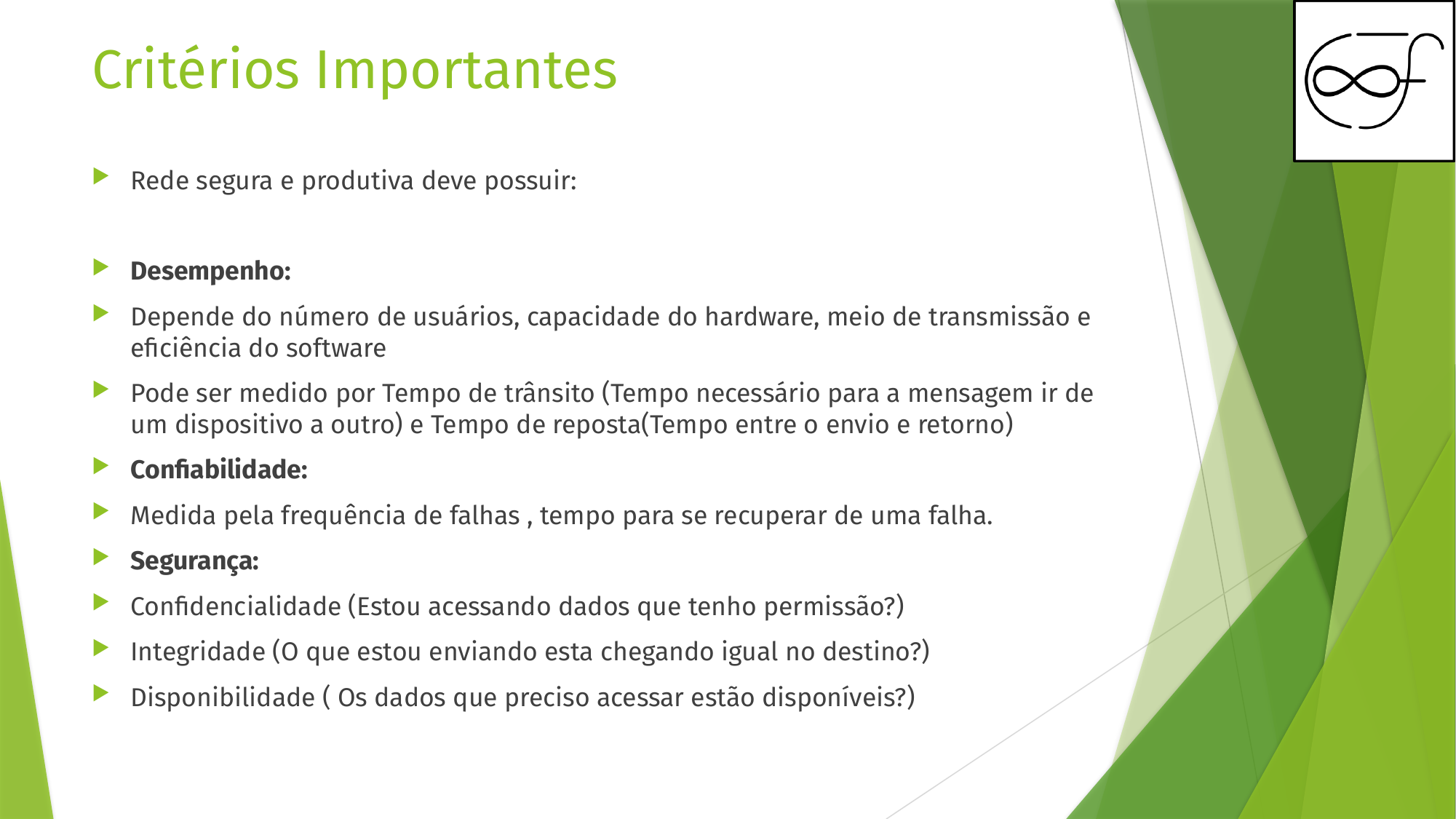

# Critérios Importantes
Rede segura e produtiva deve possuir:

Desempenho:
Depende do número de usuários, capacidade do hardware, meio de transmissão e eficiência do software
Pode ser medido por Tempo de trânsito (Tempo necessário para a mensagem ir de um dispositivo a outro) e Tempo de reposta(Tempo entre o envio e retorno)
Confiabilidade:
Medida pela frequência de falhas , tempo para se recuperar de uma falha.
Segurança:
Confidencialidade (Estou acessando dados que tenho permissão?)
Integridade (O que estou enviando esta chegando igual no destino?)
Disponibilidade ( Os dados que preciso acessar estão disponíveis?)